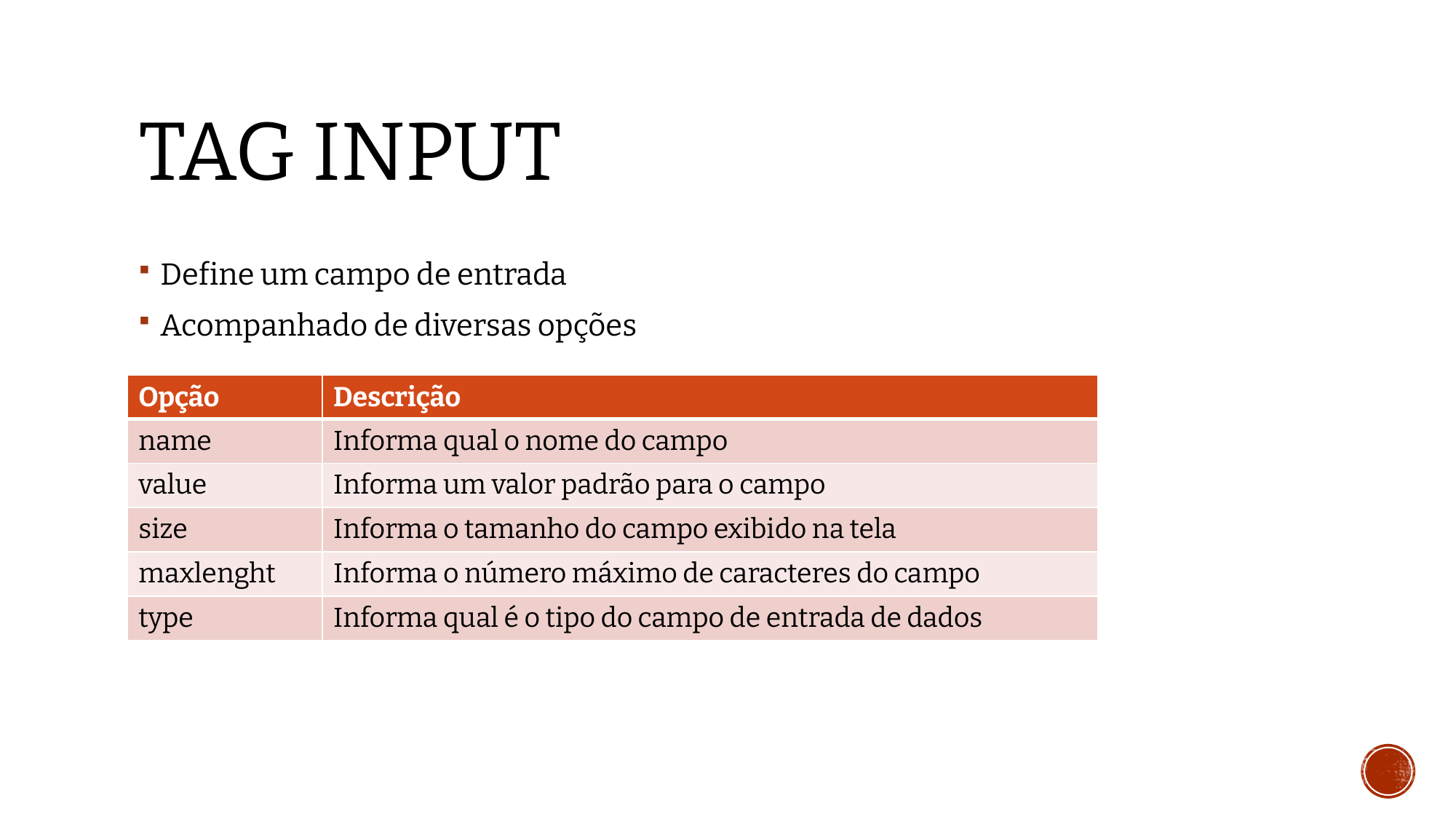

# Tag input
Define um campo de entrada
Acompanhado de diversas opções

| Opção | Descrição |
| --- | --- |
| name | Informa qual o nome do campo |
| value | Informa um valor padrão para o campo |
| size | Informa o tamanho do campo exibido na tela |
| maxlenght | Informa o número máximo de caracteres do campo |
| type | Informa qual é o tipo do campo de entrada de dados |